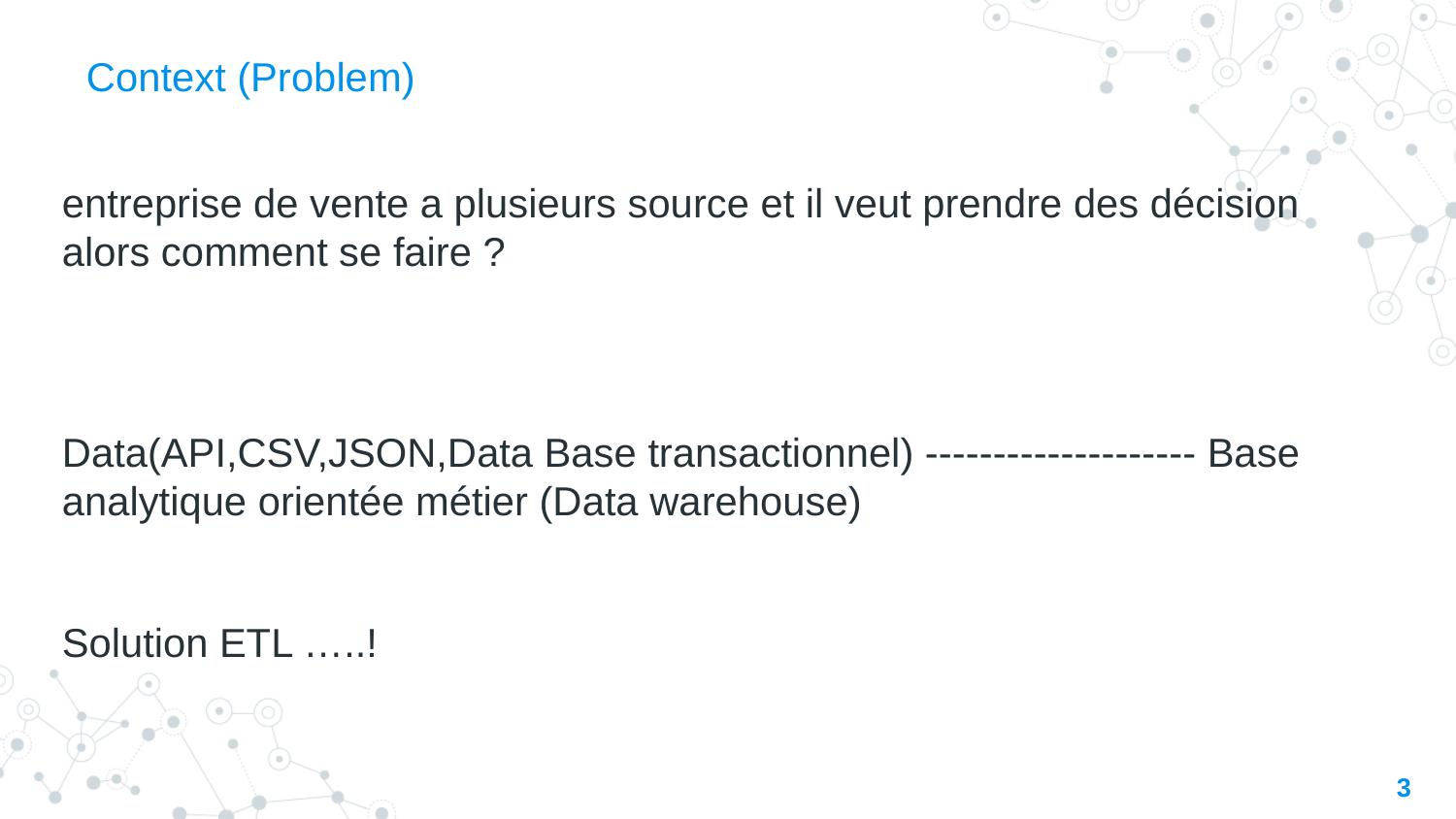

# Context (Problem)
entreprise de vente a plusieurs source et il veut prendre des décision alors comment se faire ?

Data(API,CSV,JSON,Data Base transactionnel) -------------------- Base analytique orientée métier (Data warehouse)

Solution ETL …..!
3